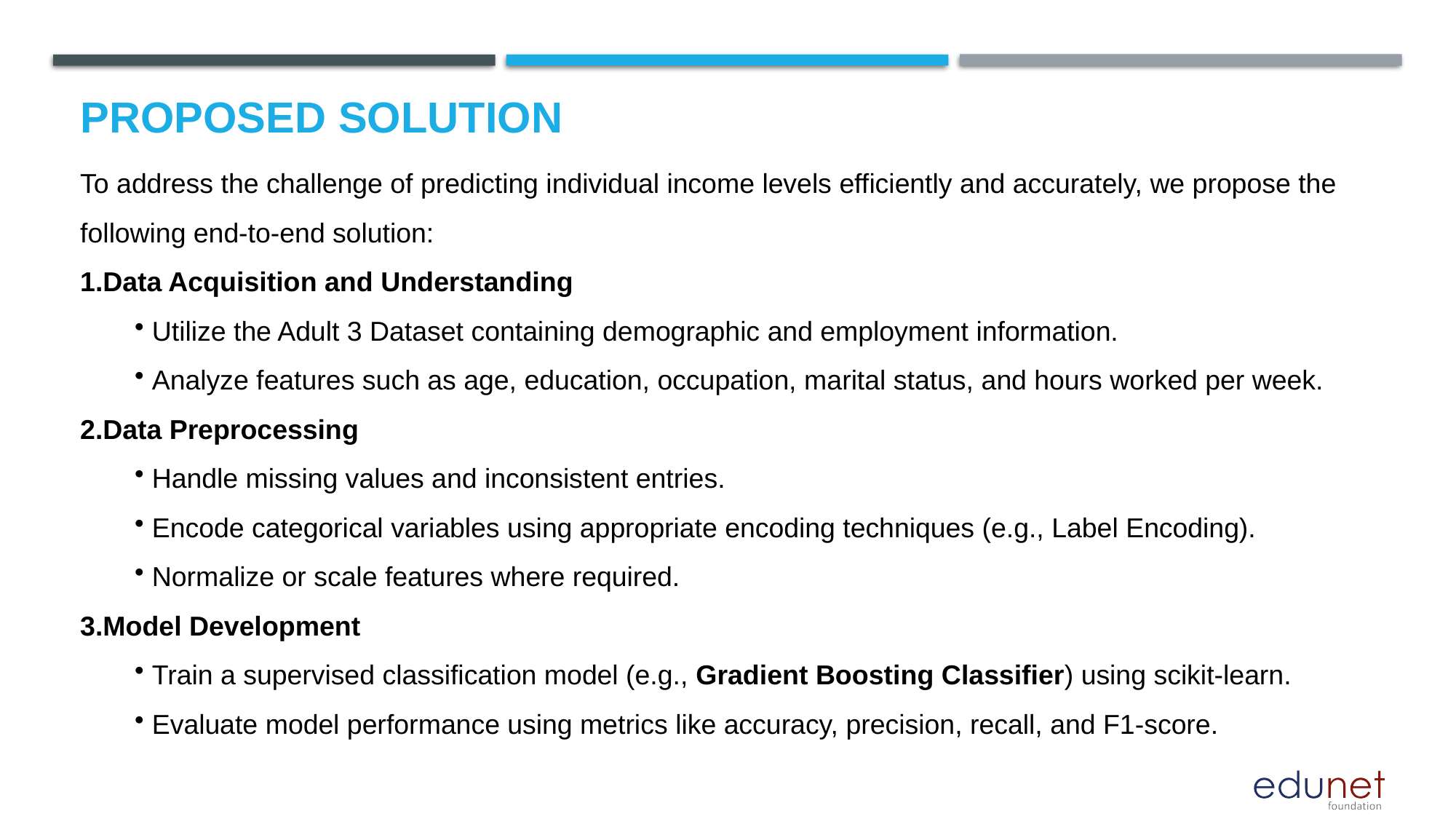

# Proposed Solution
To address the challenge of predicting individual income levels efficiently and accurately, we propose the following end-to-end solution:
Data Acquisition and Understanding
 Utilize the Adult 3 Dataset containing demographic and employment information.
 Analyze features such as age, education, occupation, marital status, and hours worked per week.
Data Preprocessing
 Handle missing values and inconsistent entries.
 Encode categorical variables using appropriate encoding techniques (e.g., Label Encoding).
 Normalize or scale features where required.
Model Development
 Train a supervised classification model (e.g., Gradient Boosting Classifier) using scikit-learn.
 Evaluate model performance using metrics like accuracy, precision, recall, and F1-score.